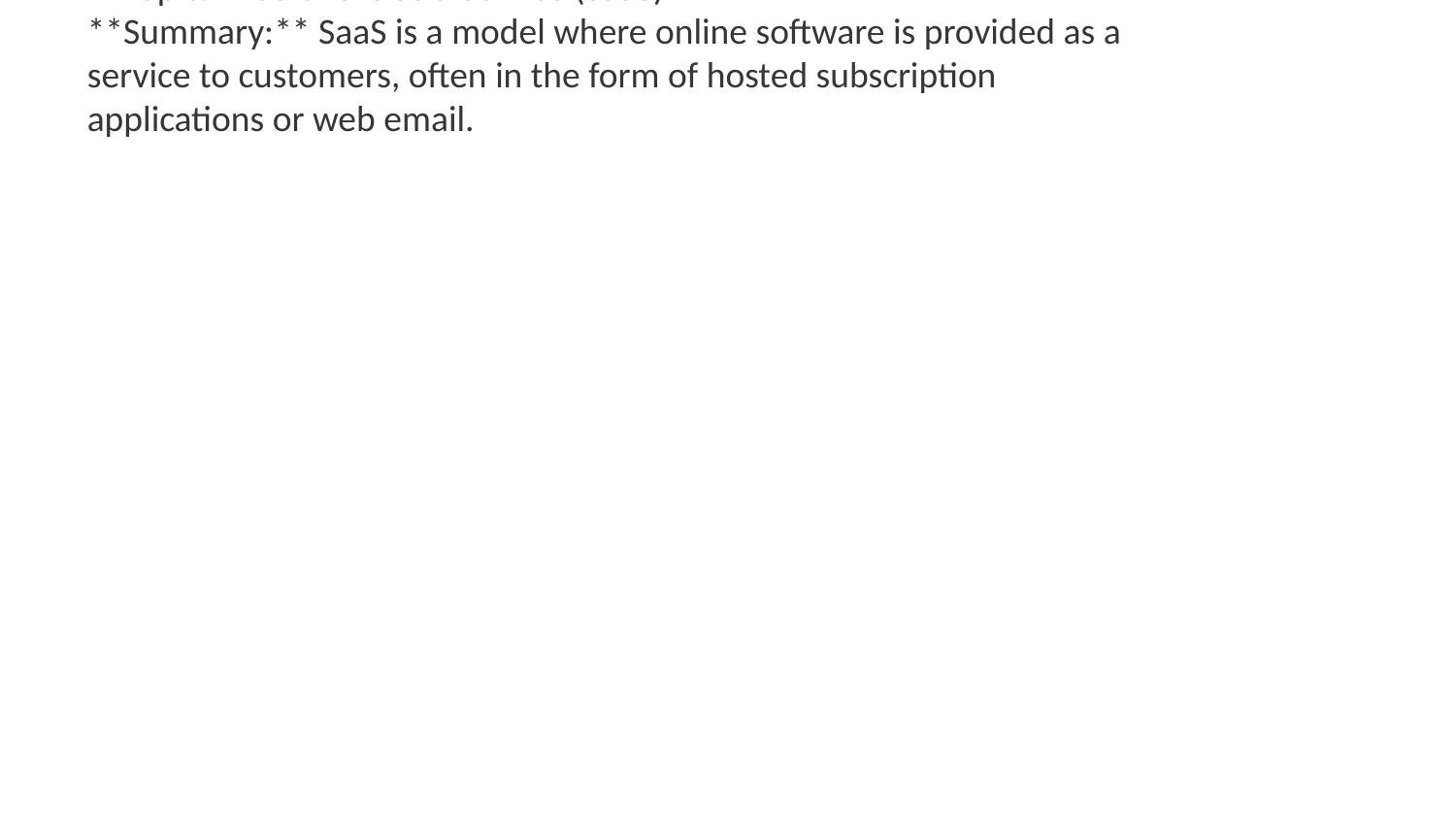

**Topic:** Software as a Service (SaaS)
**Summary:** SaaS is a model where online software is provided as a service to customers, often in the form of hosted subscription applications or web email.